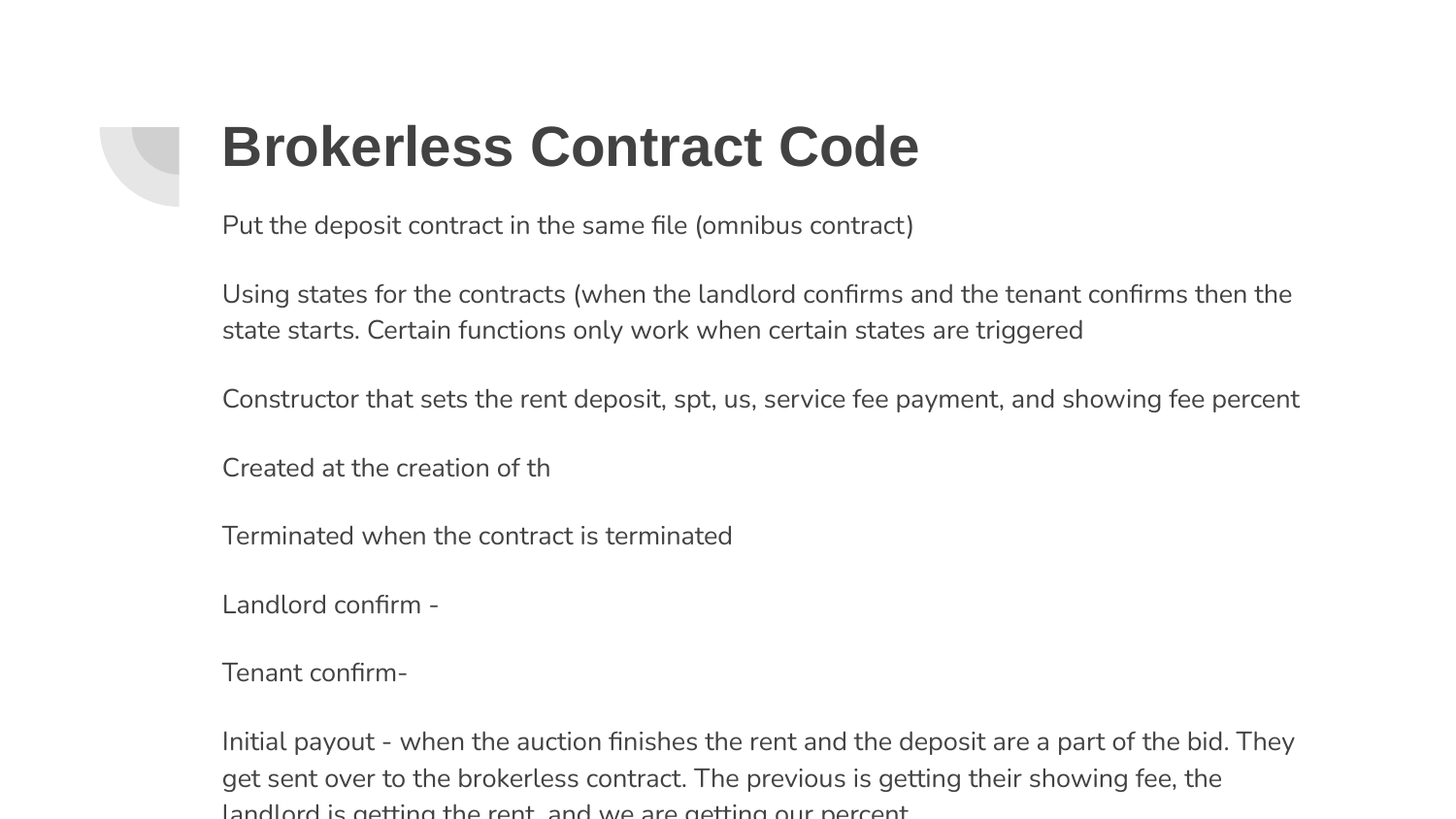

# Brokerless Contract Code
Put the deposit contract in the same file (omnibus contract)
Using states for the contracts (when the landlord confirms and the tenant confirms then the state starts. Certain functions only work when certain states are triggered
Constructor that sets the rent deposit, spt, us, service fee payment, and showing fee percent
Created at the creation of th
Terminated when the contract is terminated
Landlord confirm -
Tenant confirm-
Initial payout - when the auction finishes the rent and the deposit are a part of the bid. They get sent over to the brokerless contract. The previous is getting their showing fee, the landlord is getting the rent, and we are getting our percent
Pay Rent
Request Deposit
Get balance
Contract Termination
Request showing fee

Modifiers only certain states or individuals can perform certain functions